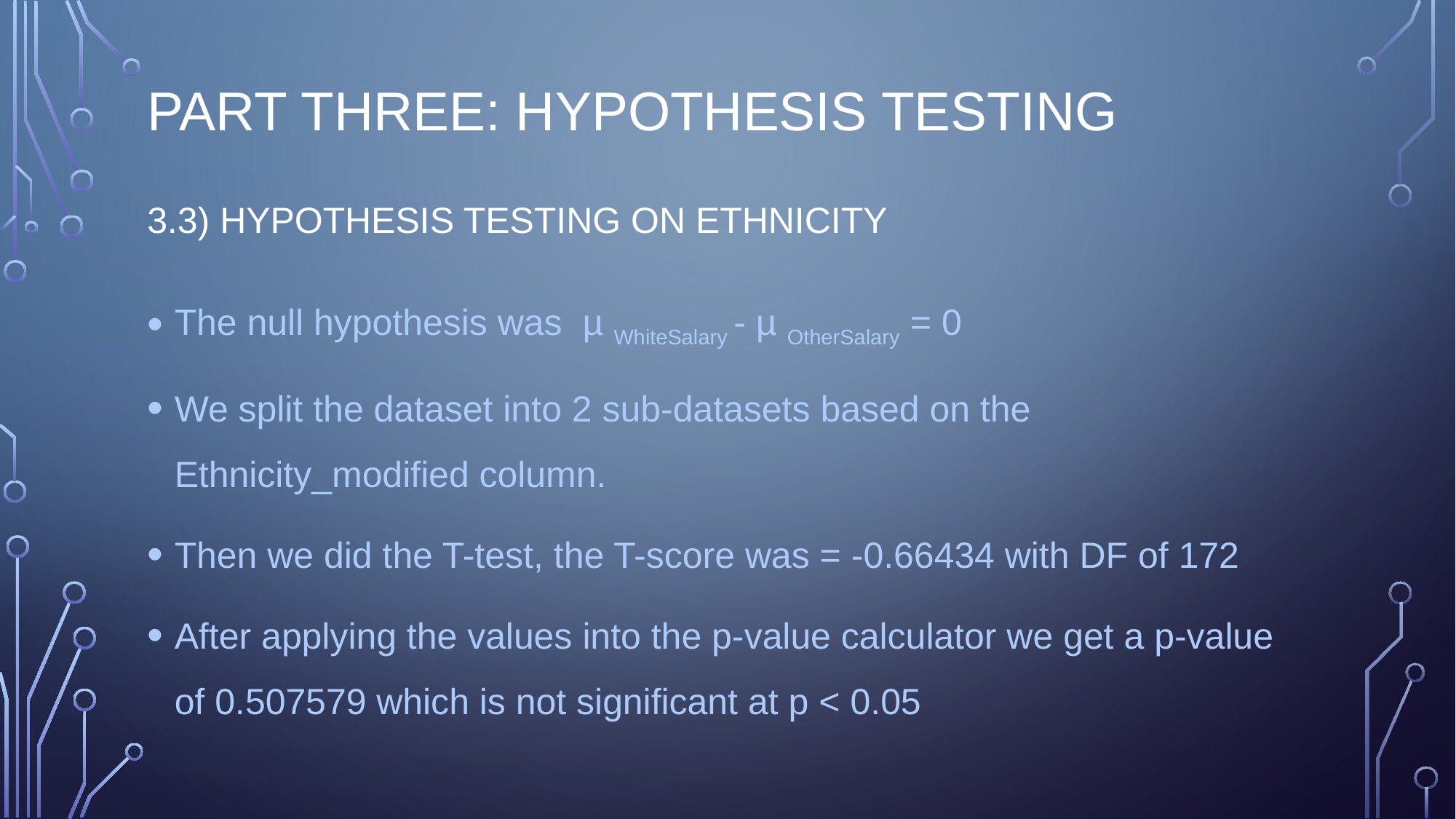

# PART THREE: Hypothesis Testing 3.3) hypothesis testing on Ethnicity
The null hypothesis was  µ WhiteSalary - µ OtherSalary = 0
We split the dataset into 2 sub-datasets based on the Ethnicity_modified column.
Then we did the T-test, the T-score was = -0.66434 with DF of 172
After applying the values into the p-value calculator we get a p-value of 0.507579 which is not significant at p < 0.05